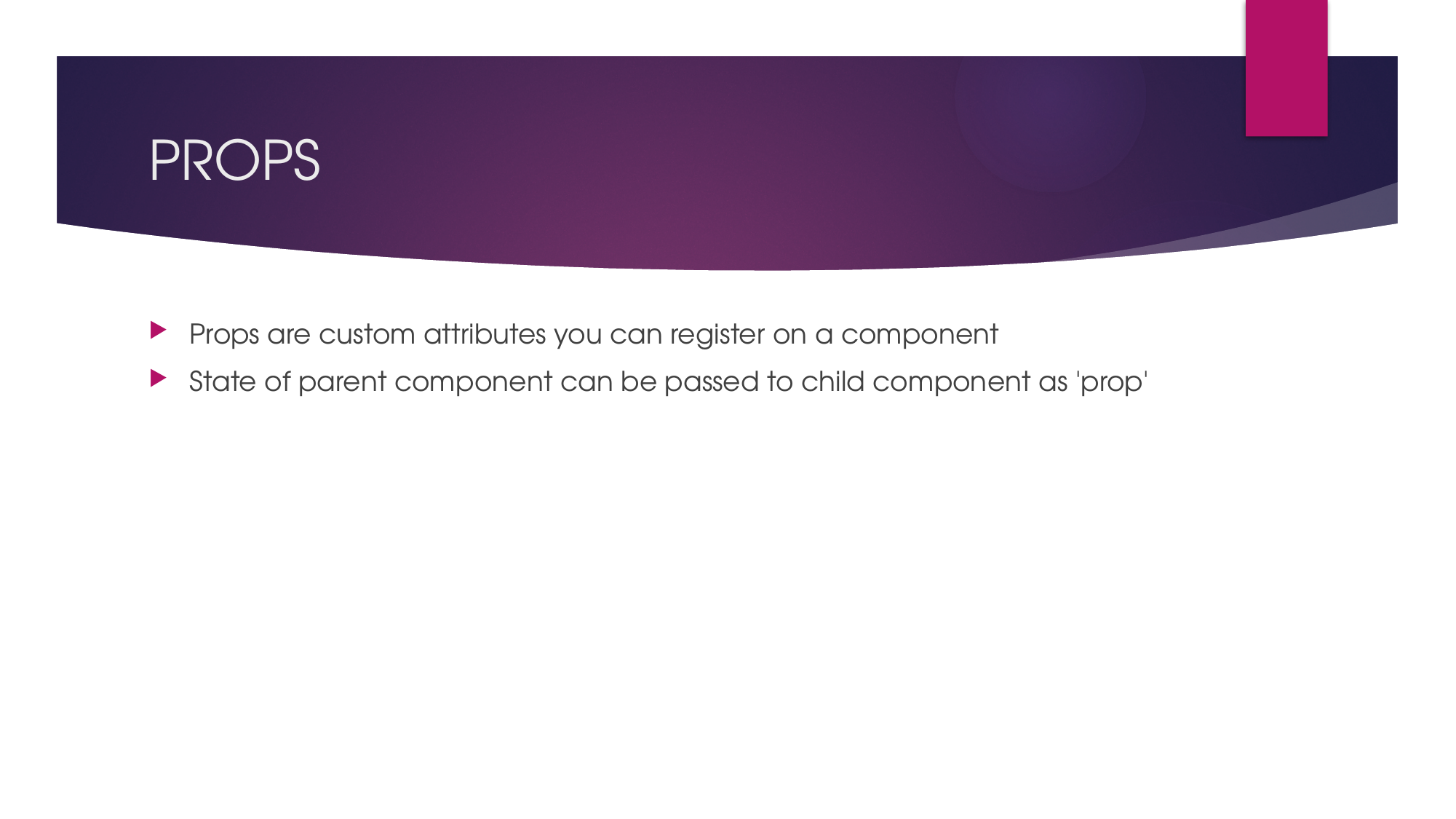

# PROPS
Props are custom attributes you can register on a component
State of parent component can be passed to child component as 'prop'